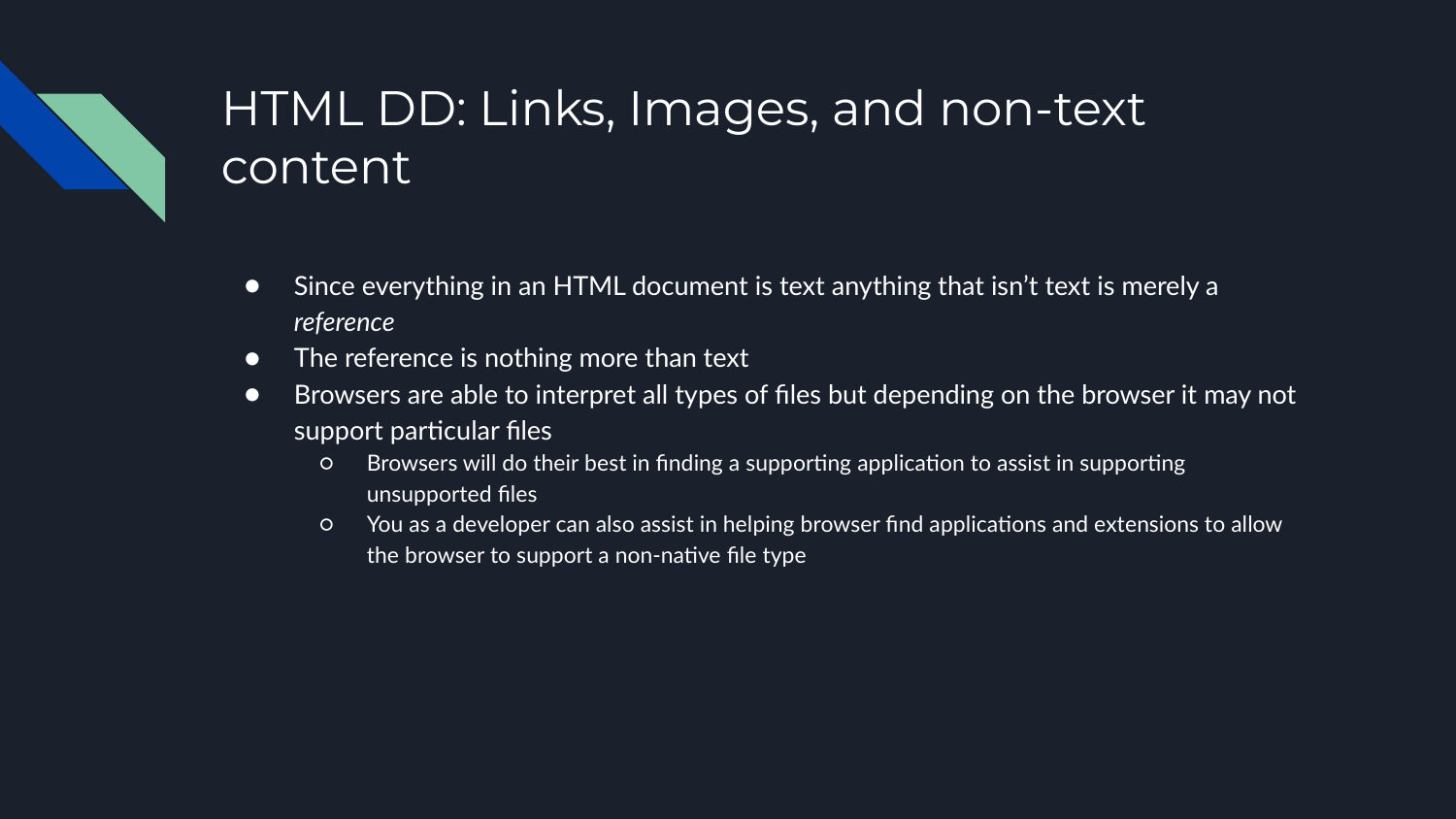

# HTML DD: Links, Images, and non-text content
Since everything in an HTML document is text anything that isn’t text is merely a reference
The reference is nothing more than text
Browsers are able to interpret all types of files but depending on the browser it may not support particular files
Browsers will do their best in finding a supporting application to assist in supporting unsupported files
You as a developer can also assist in helping browser find applications and extensions to allow the browser to support a non-native file type